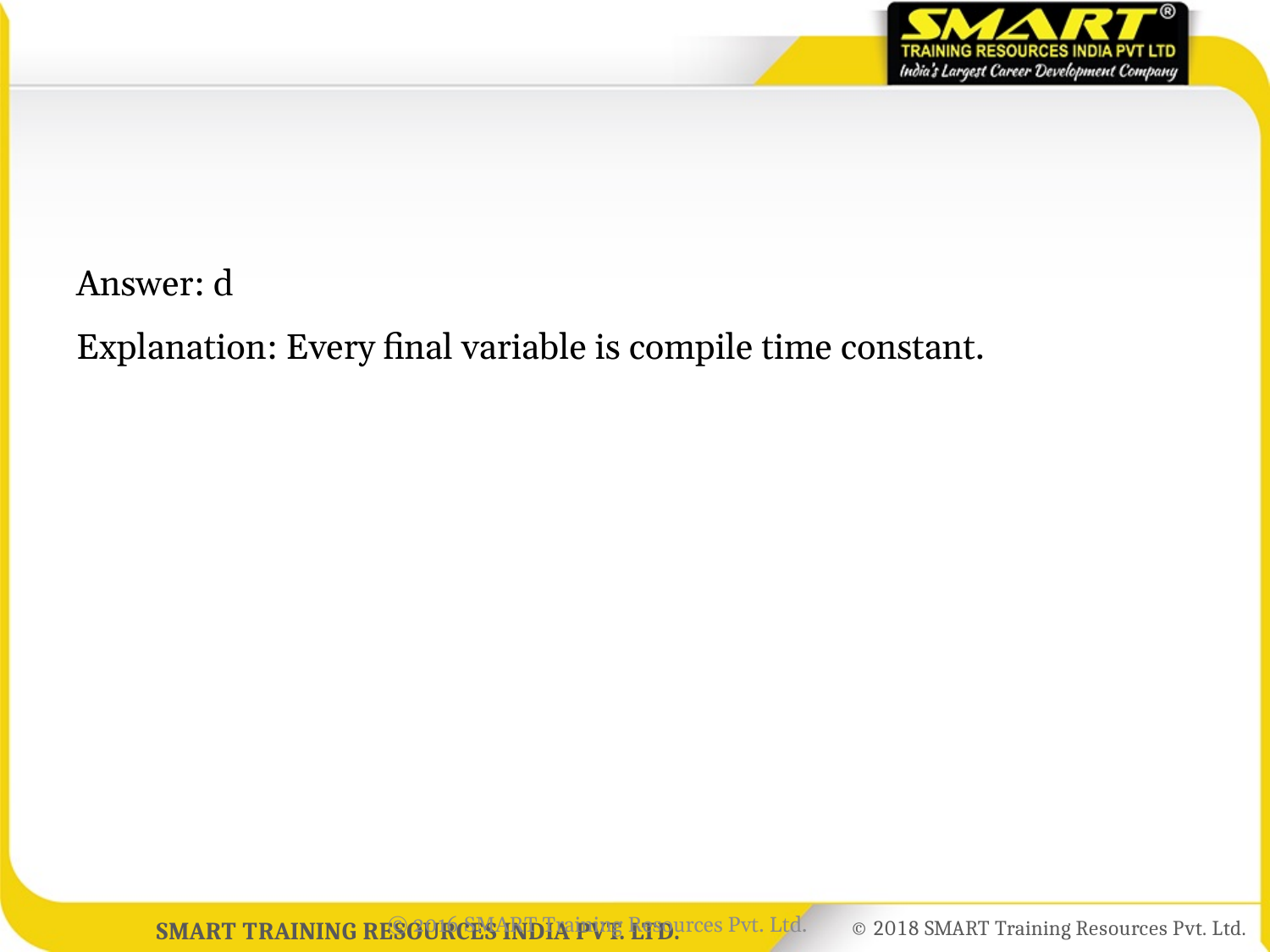

#
Answer: d
Explanation: Every final variable is compile time constant.
© 2016 SMART Training Resources Pvt. Ltd.